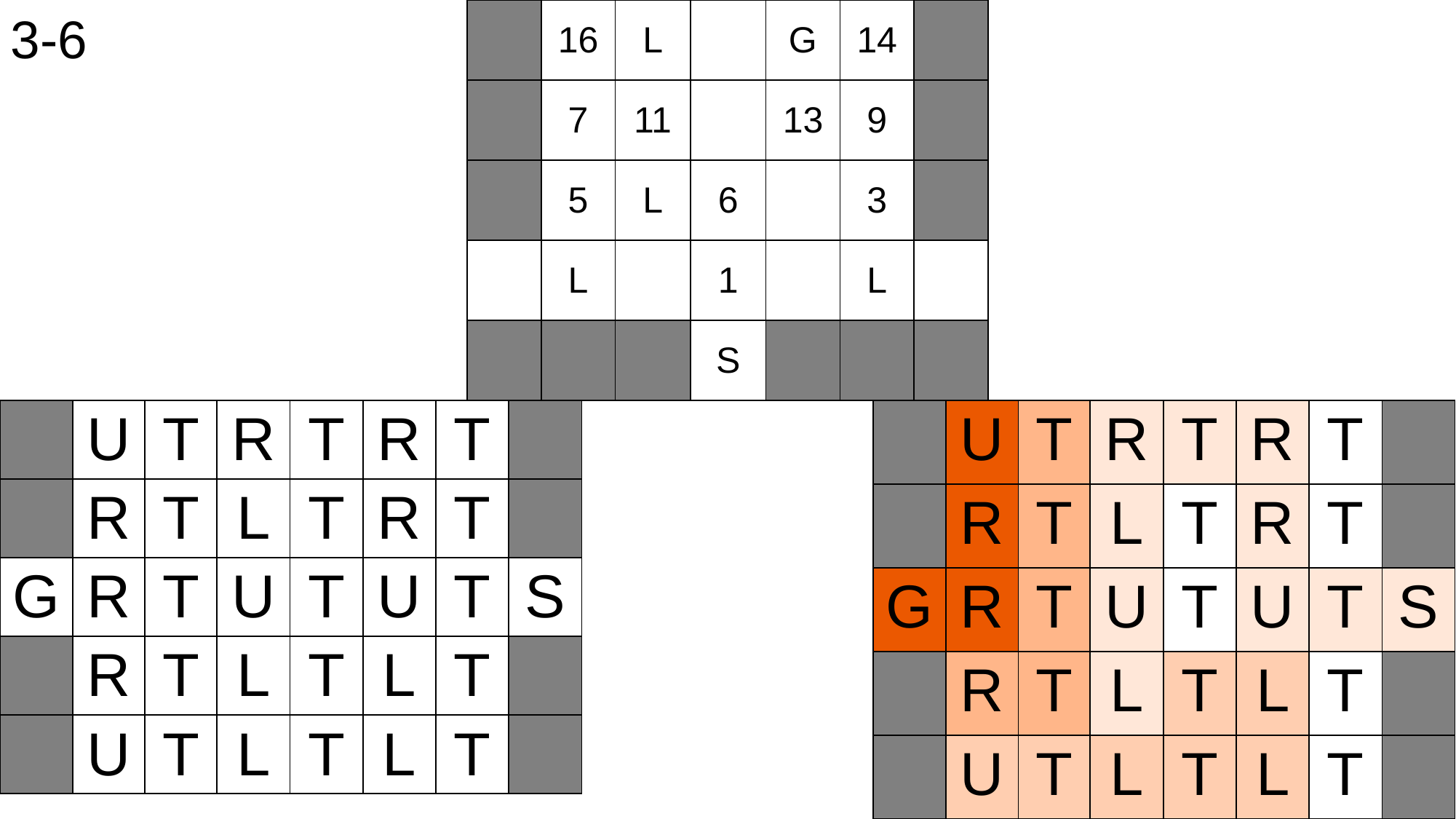

3-6
|  | 16 | L |  | G | 14 |  |
| --- | --- | --- | --- | --- | --- | --- |
|  | 7 | 11 |  | 13 | 9 |  |
|  | 5 | L | 6 |  | 3 |  |
|  | L |  | 1 |  | L |  |
|  |  |  | S |  |  |  |
|  | U | T | R | T | R | T |  |
| --- | --- | --- | --- | --- | --- | --- | --- |
|  | R | T | L | T | R | T |  |
| G | R | T | U | T | U | T | S |
|  | R | T | L | T | L | T |  |
|  | U | T | L | T | L | T |  |
|  | U | T | R | T | R | T |  |
| --- | --- | --- | --- | --- | --- | --- | --- |
|  | R | T | L | T | R | T |  |
| G | R | T | U | T | U | T | S |
|  | R | T | L | T | L | T |  |
|  | U | T | L | T | L | T |  |